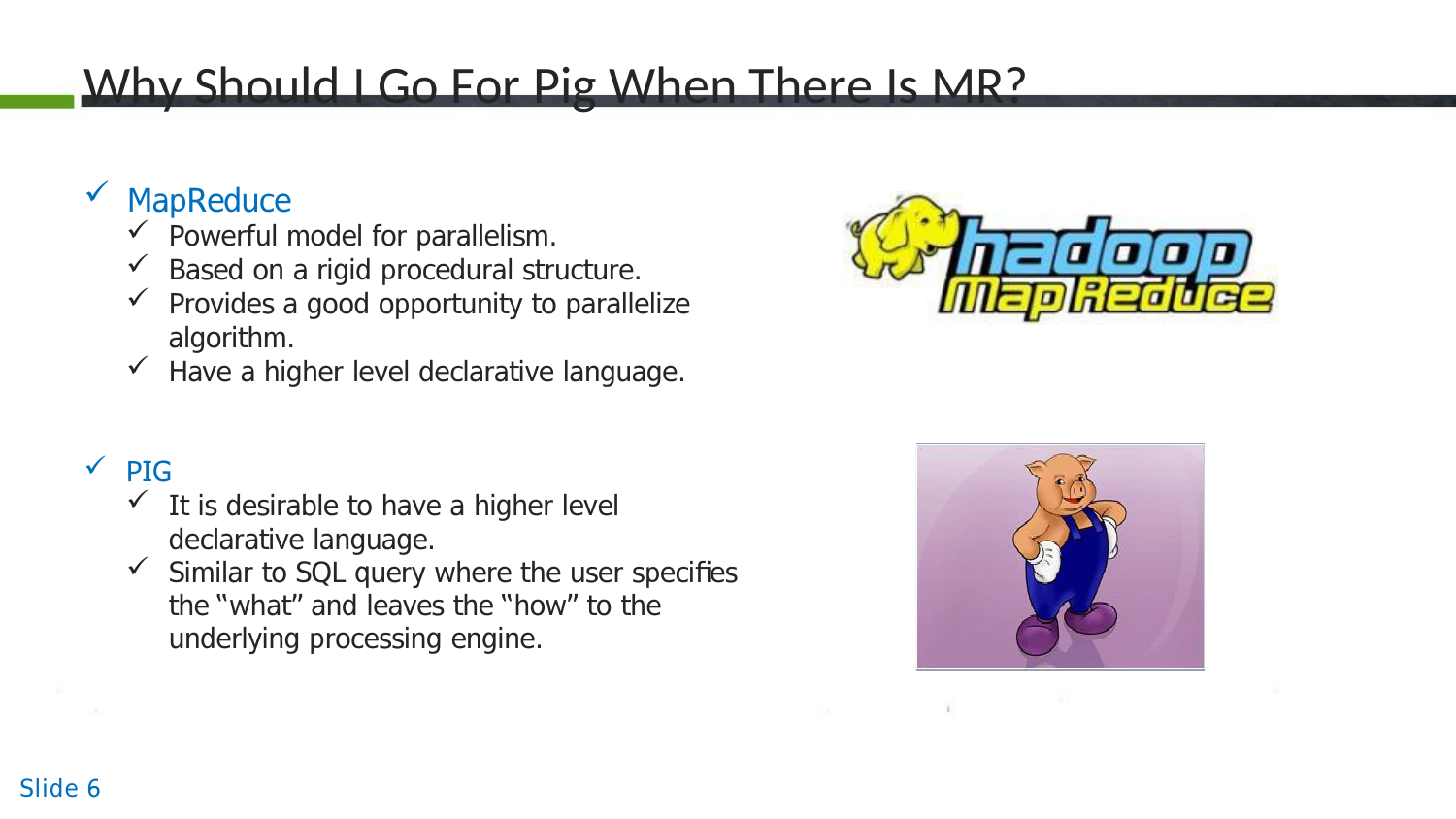

# Why Should I Go For Pig When There Is MR?

MapReduce
Powerful model for parallelism.
Based on a rigid procedural structure.
Provides a good opportunity to parallelize algorithm.
Have a higher level declarative language.

PIG
It is desirable to have a higher level declarative language.
Similar to SQL query where the user specifies the “what” and leaves the “how” to the underlying processing engine.
Slide 6